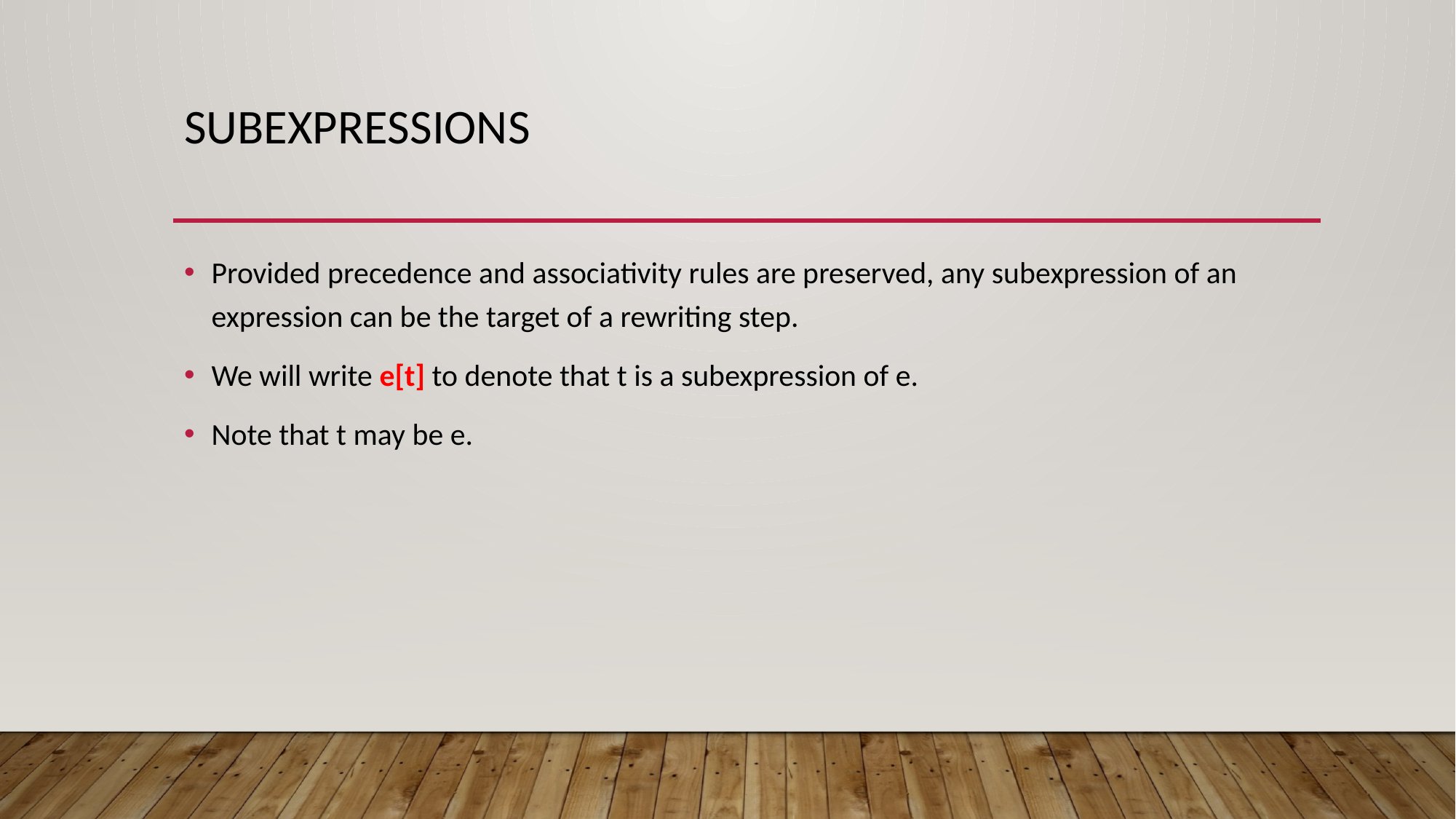

# subexpressions
Provided precedence and associativity rules are preserved, any subexpression of an expression can be the target of a rewriting step.
We will write e[t] to denote that t is a subexpression of e.
Note that t may be e.